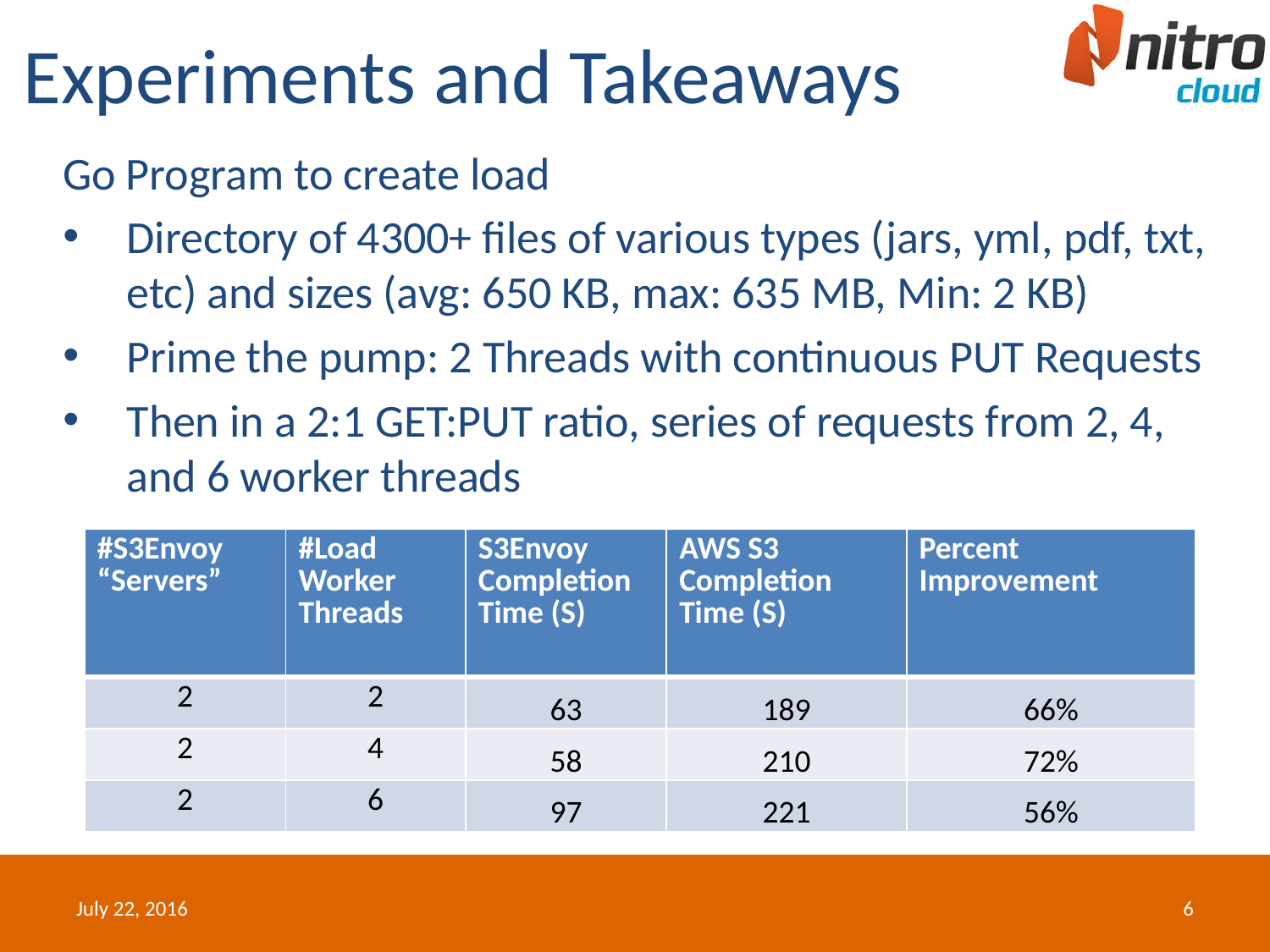

# Experiments and Takeaways

Go Program to create load
Directory of 4300+ files of various types (jars, yml, pdf, txt, etc) and sizes (avg: 650 KB, max: 635 MB, Min: 2 KB)
Prime the pump: 2 Threads with continuous PUT Requests
Then in a 2:1 GET:PUT ratio, series of requests from 2, 4, and 6 worker threads

| #S3Envoy “Servers” | #Load Worker Threads | S3Envoy Completion Time (S) | AWS S3 Completion Time (S) | Percent Improvement |
| --- | --- | --- | --- | --- |
| 2 | 2 | 63 | 189 | 66% |
| 2 | 4 | 58 | 210 | 72% |
| 2 | 6 | 97 | 221 | 56% |
July 22, 2016
6